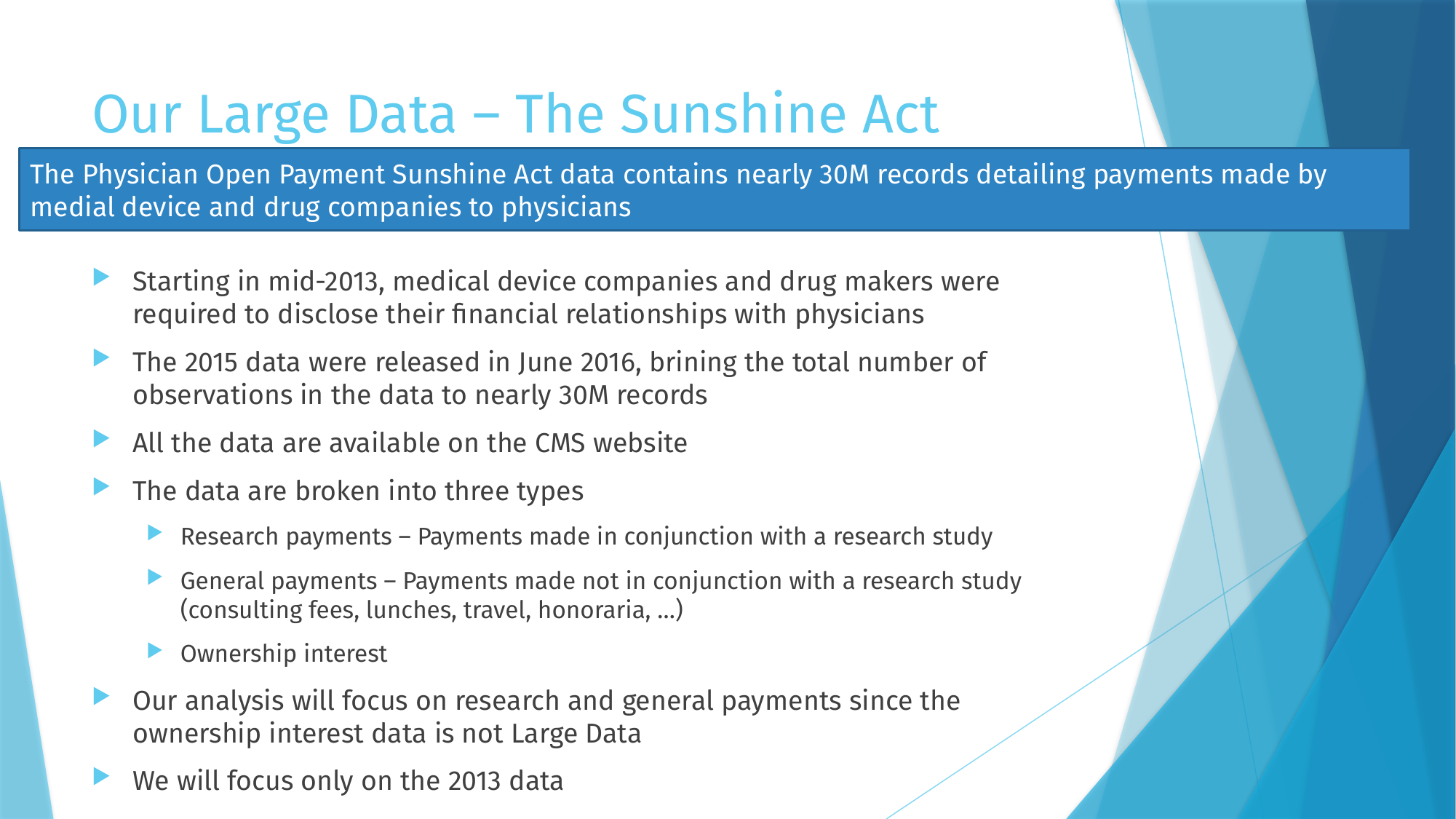

# Our Large Data – The Sunshine Act
The Physician Open Payment Sunshine Act data contains nearly 30M records detailing payments made by medial device and drug companies to physicians
Starting in mid-2013, medical device companies and drug makers were required to disclose their financial relationships with physicians
The 2015 data were released in June 2016, brining the total number of observations in the data to nearly 30M records
All the data are available on the CMS website
The data are broken into three types
Research payments – Payments made in conjunction with a research study
General payments – Payments made not in conjunction with a research study (consulting fees, lunches, travel, honoraria, …)
Ownership interest
Our analysis will focus on research and general payments since the ownership interest data is not Large Data
We will focus only on the 2013 data